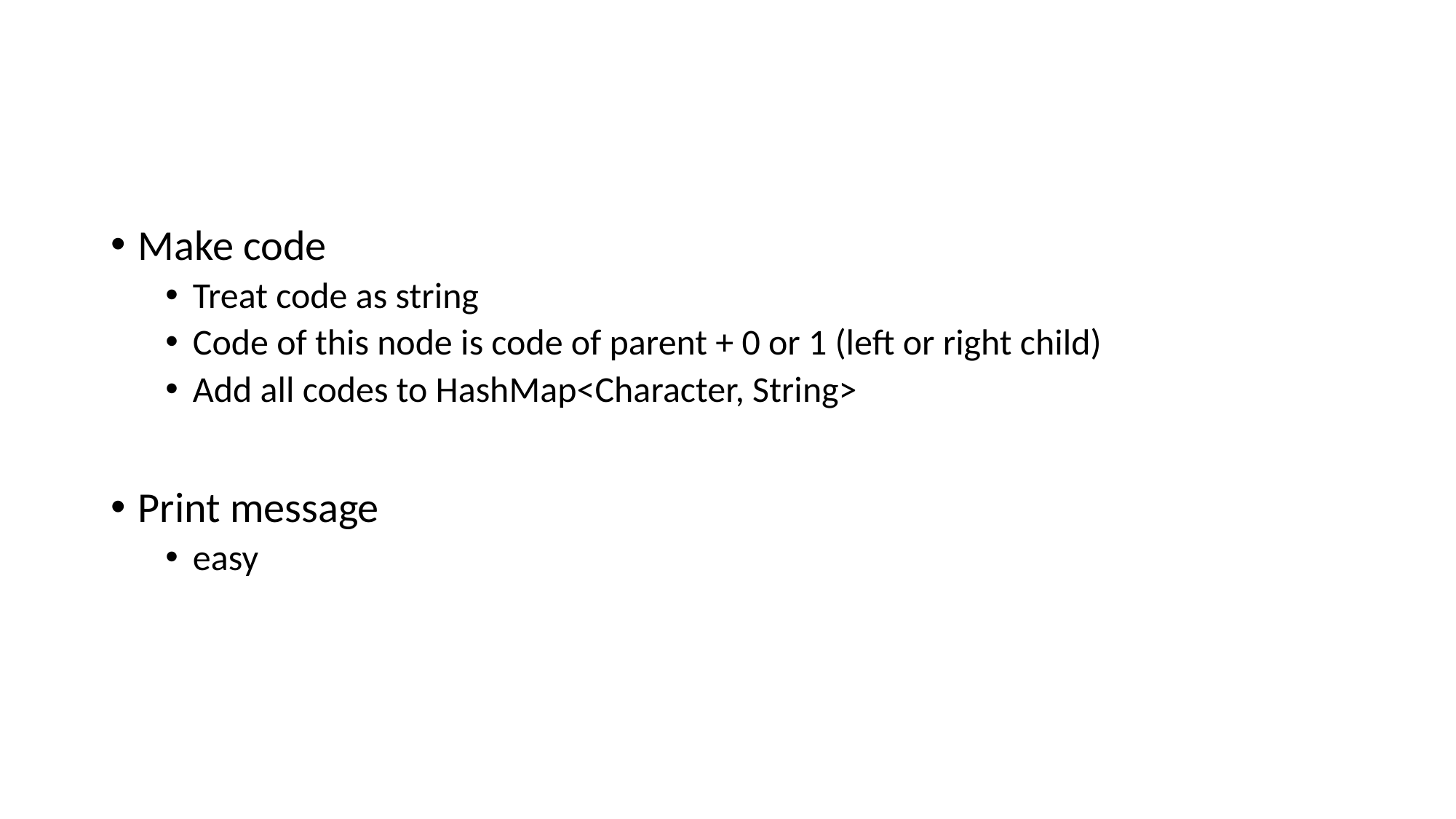

#
Make code
Treat code as string
Code of this node is code of parent + 0 or 1 (left or right child)
Add all codes to HashMap<Character, String>

Print message
easy